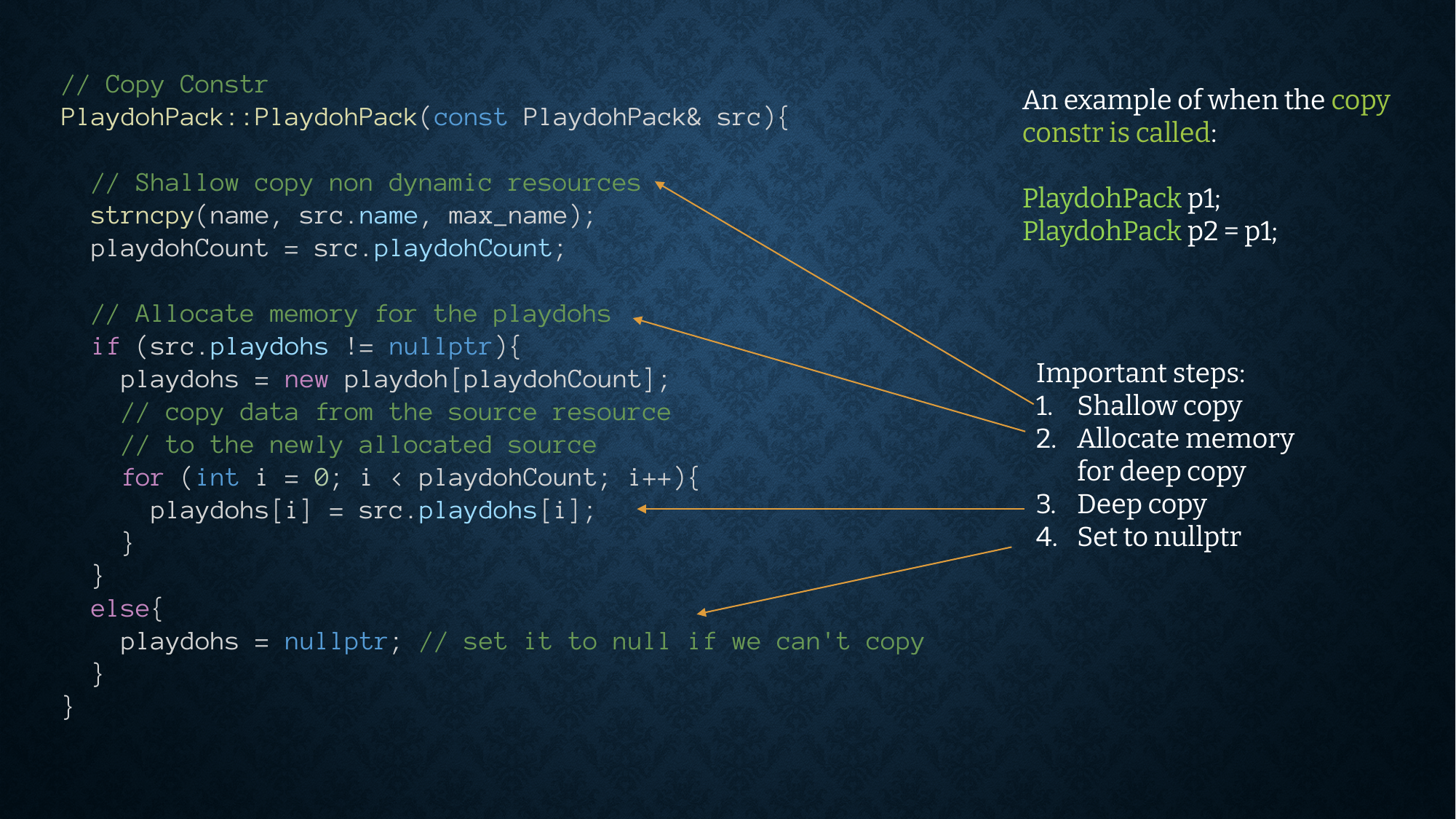

// Copy Constr
PlaydohPack::PlaydohPack(const PlaydohPack& src){
  // Shallow copy non dynamic resources
  strncpy(name, src.name, max_name);
  playdohCount = src.playdohCount;
  // Allocate memory for the playdohs
  if (src.playdohs != nullptr){
    playdohs = new playdoh[playdohCount];
    // copy data from the source resource
    // to the newly allocated source
    for (int i = 0; i < playdohCount; i++){
      playdohs[i] = src.playdohs[i];
    }
  }
  else{
    playdohs = nullptr; // set it to null if we can't copy
  }
}
An example of when the copy constr is called:

PlaydohPack p1;
PlaydohPack p2 = p1;
Important steps:
Shallow copy
Allocate memory for deep copy
Deep copy
Set to nullptr